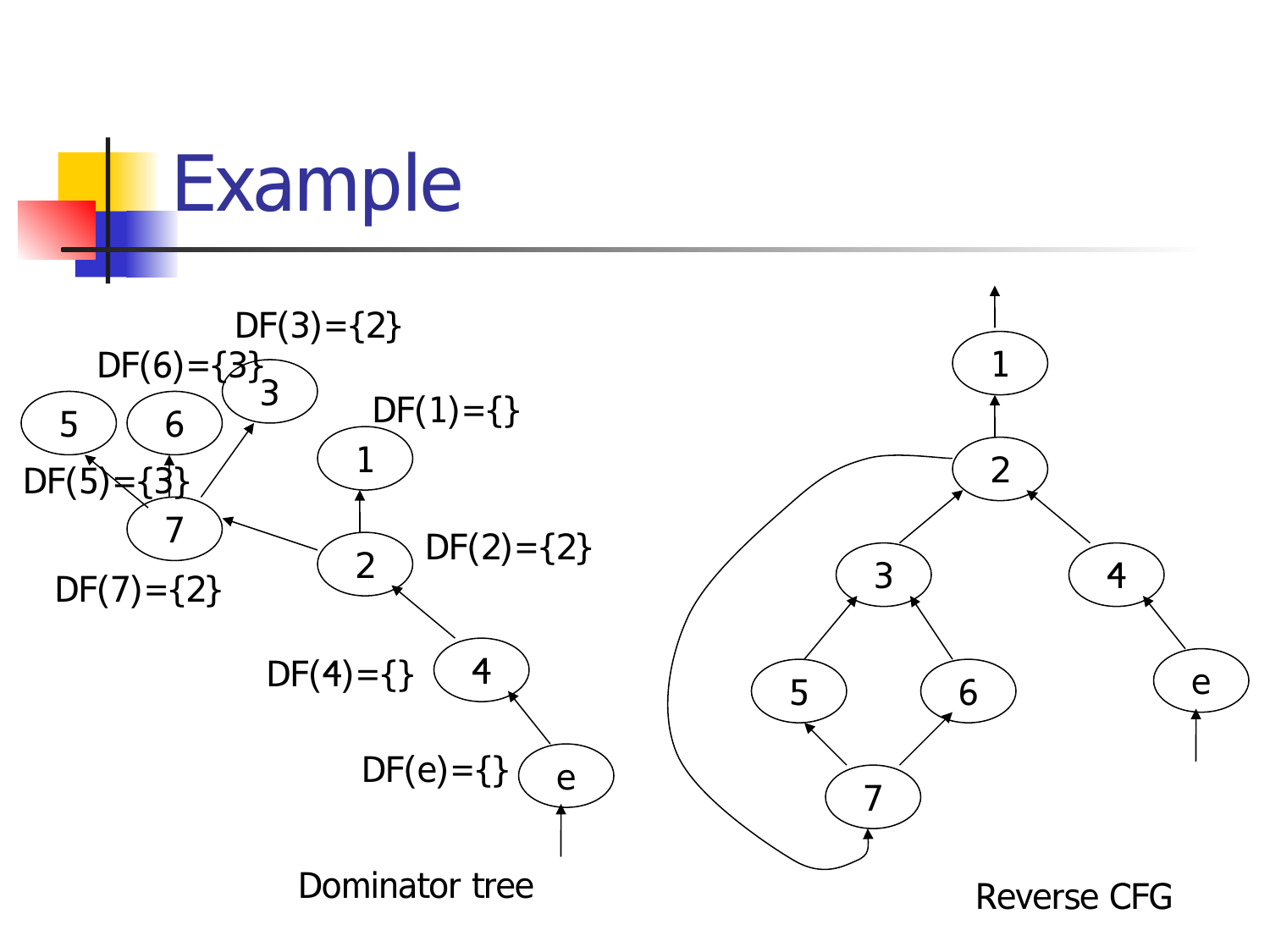

# Example

DF(3)={2}
1
DF(6)={3}
3
DF(1)={}
5
6

1
2

DF(5)={3}

7

DF(2)={2}
2
3
4
DF(7)={2}

4
DF(4)={}
e
5
6

DF(e)={}
e
7

Dominator tree
Reverse CFG